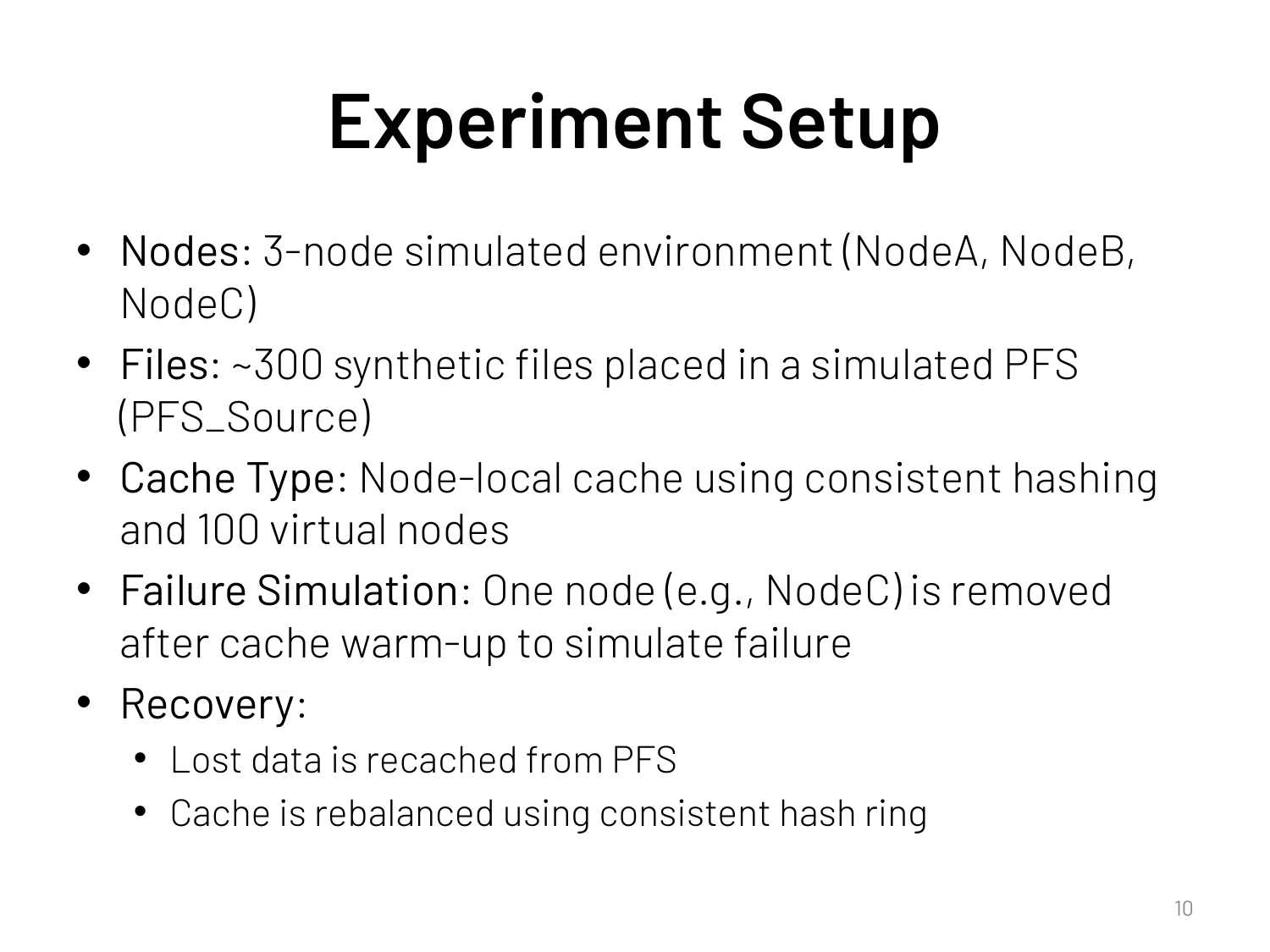

# Experiment Setup
Nodes: 3-node simulated environment (NodeA, NodeB, NodeC)
Files: ~300 synthetic files placed in a simulated PFS (PFS_Source)
Cache Type: Node-local cache using consistent hashing and 100 virtual nodes
Failure Simulation: One node (e.g., NodeC) is removed after cache warm-up to simulate failure
Recovery:
Lost data is recached from PFS
Cache is rebalanced using consistent hash ring
10